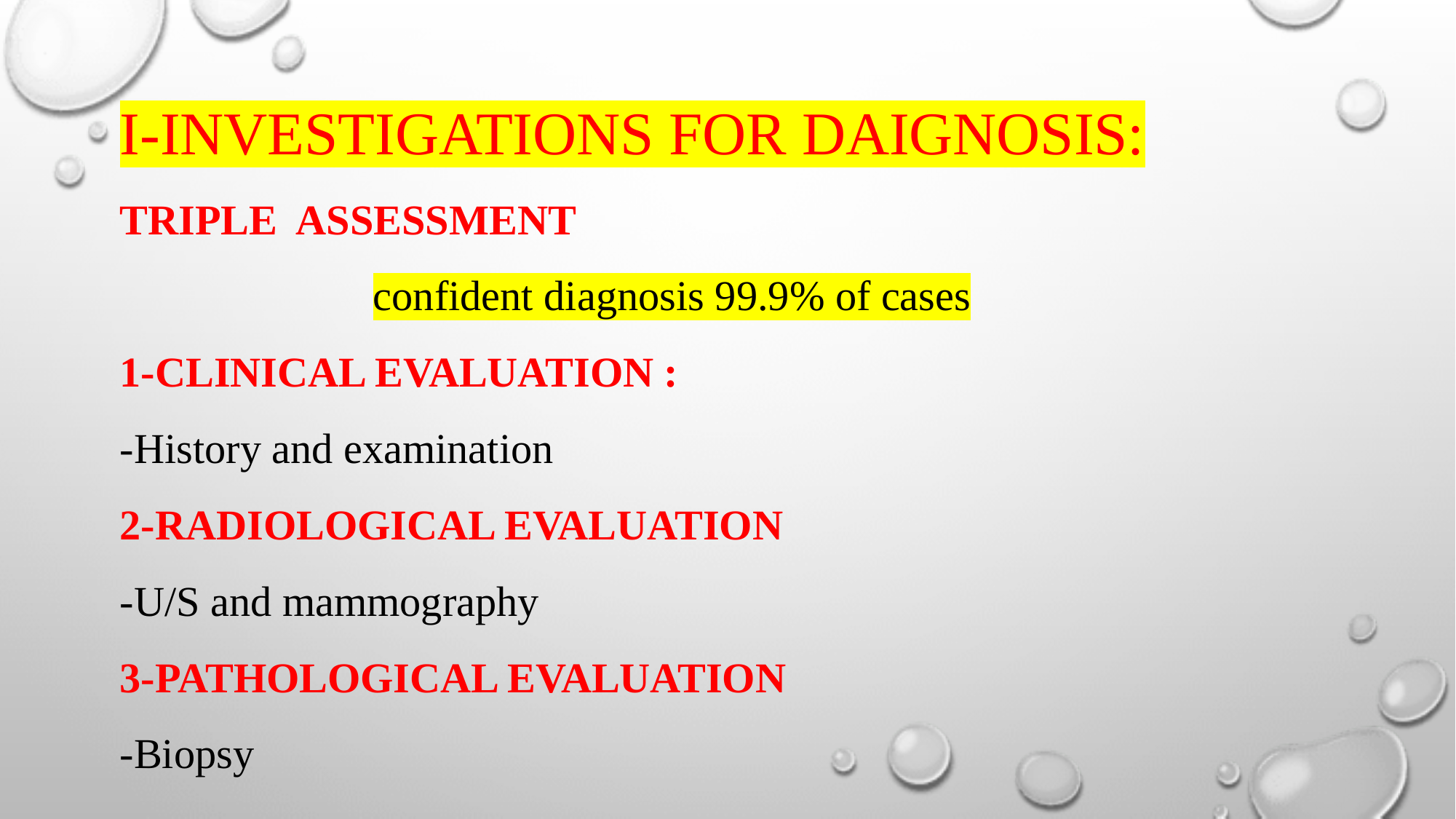

I-INVESTIGATIONS FOR DAIGNOSIS:
TRIPLE  ASSESSMENT
                        confident diagnosis 99.9% of cases
1-CLINICAL EVALUATION :
-History and examination
2-RADIOLOGICAL EVALUATION
-U/S and mammography
3-PATHOLOGICAL EVALUATION
-Biopsy
#